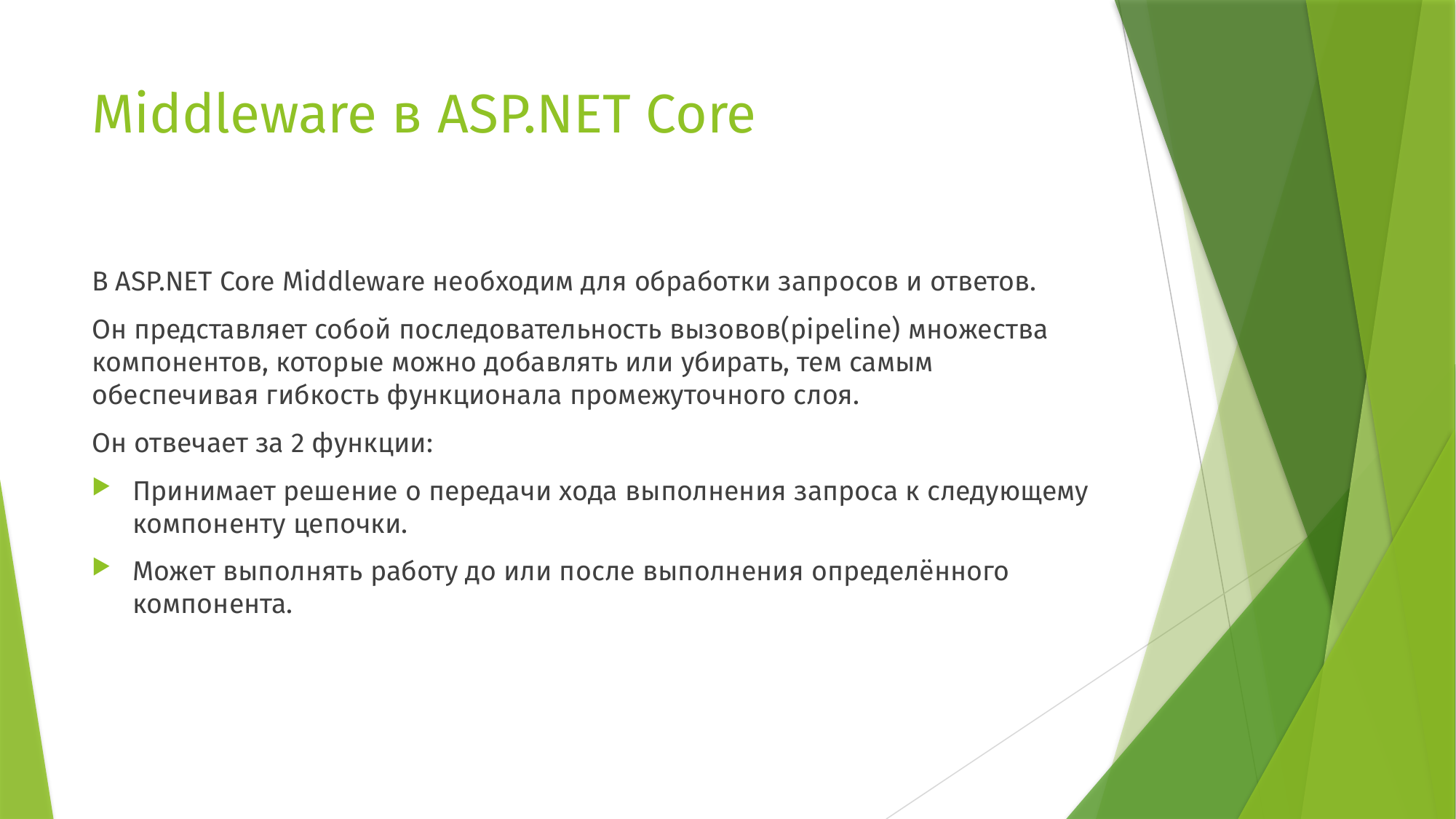

# Middleware в ASP.NET Core
В ASP.NET Core Middleware необходим для обработки запросов и ответов.
Он представляет собой последовательность вызовов(pipeline) множества компонентов, которые можно добавлять или убирать, тем самым обеспечивая гибкость функционала промежуточного слоя.
Он отвечает за 2 функции:
Принимает решение о передачи хода выполнения запроса к следующему компоненту цепочки.
Может выполнять работу до или после выполнения определённого компонента.